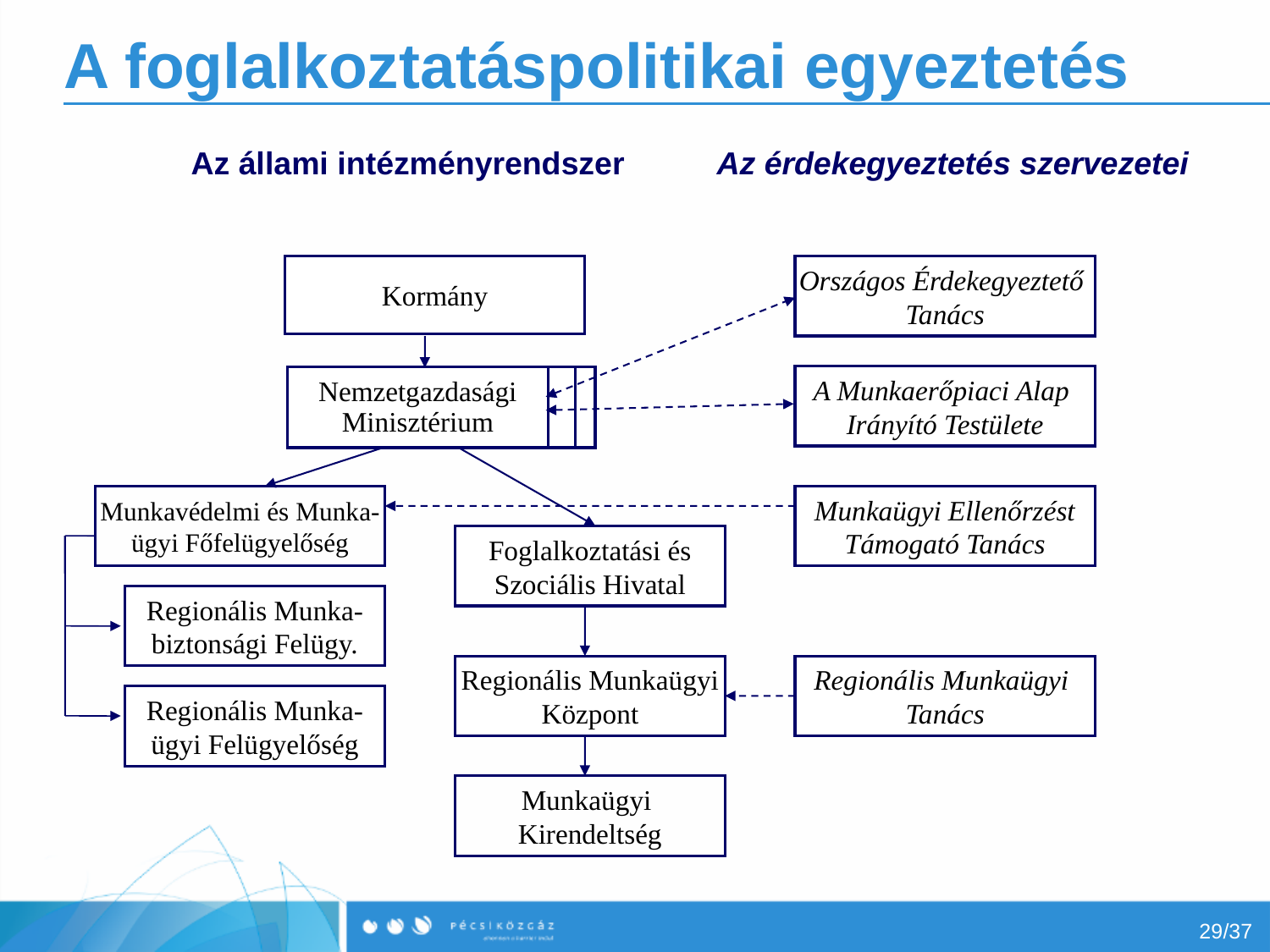

# A foglalkoztatáspolitikai egyeztetés
      Az állami intézményrendszer	        Az érdekegyeztetés szervezetei
Kormány
Országos Érdekegyeztető
Tanács

A Munkaerőpiaci Alap
Irányító Testülete
Nemzetgazdasági Minisztérium
 Minisztérium
Nemzeti Erőforrás Minisztérium

Munkavédelmi és Munka-ügyi Főfelügyelőség
Munkaügyi Ellenőrzést Támogató Tanács

Foglalkoztatási és Szociális Hivatal

Regionális Munka-biztonsági Felügy.

Regionális Munkaügyi Központ
Regionális Munkaügyi
Tanács
Regionális Munka-ügyi Felügyelőség

Munkaügyi
Kirendeltség
29/37